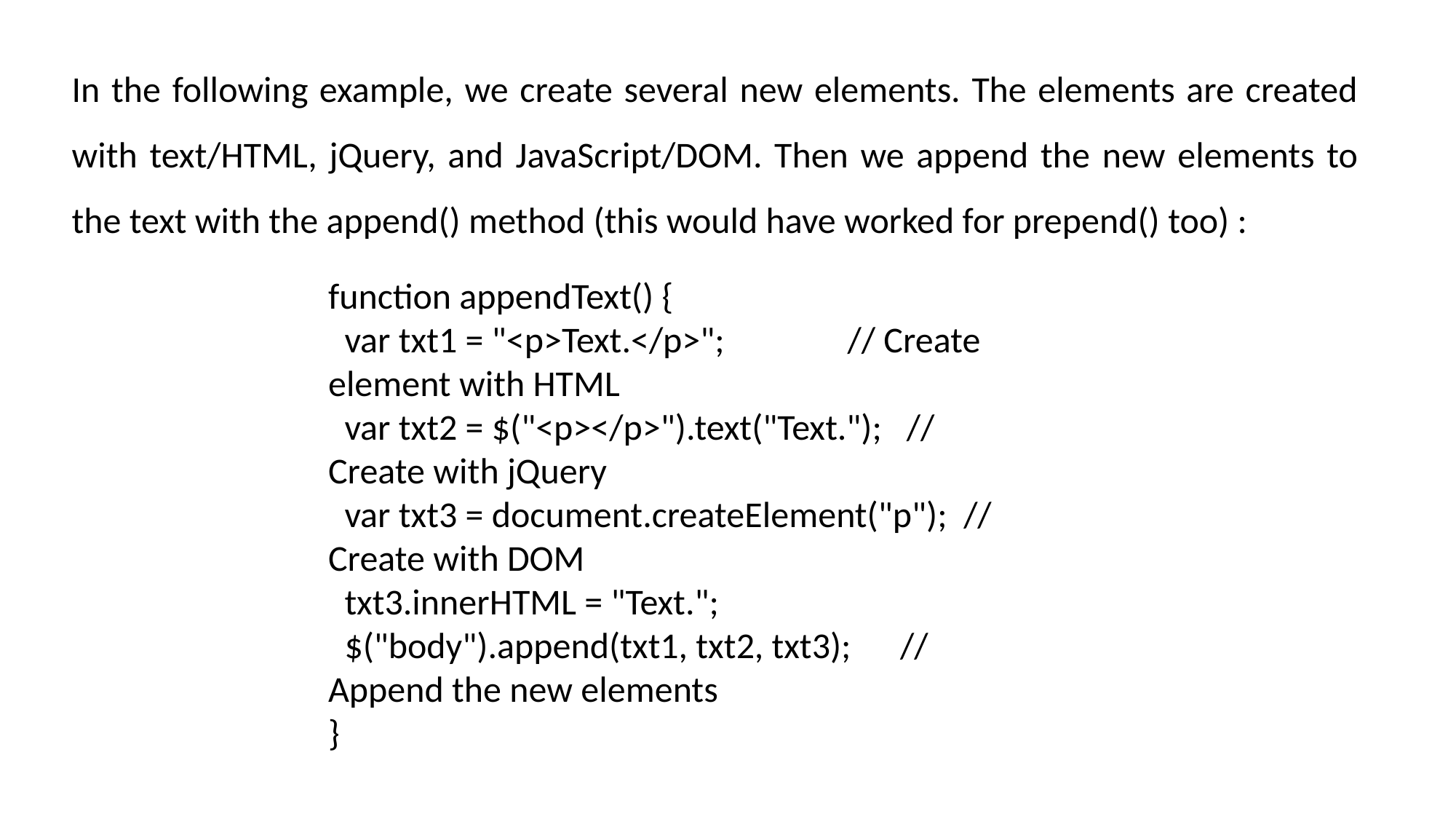

In the following example, we create several new elements. The elements are created with text/HTML, jQuery, and JavaScript/DOM. Then we append the new elements to the text with the append() method (this would have worked for prepend() too) :
function appendText() {
  var txt1 = "<p>Text.</p>";               // Create element with HTML
  var txt2 = $("<p></p>").text("Text.");   // Create with jQuery
  var txt3 = document.createElement("p");  // Create with DOM
  txt3.innerHTML = "Text.";
  $("body").append(txt1, txt2, txt3);      // Append the new elements
}